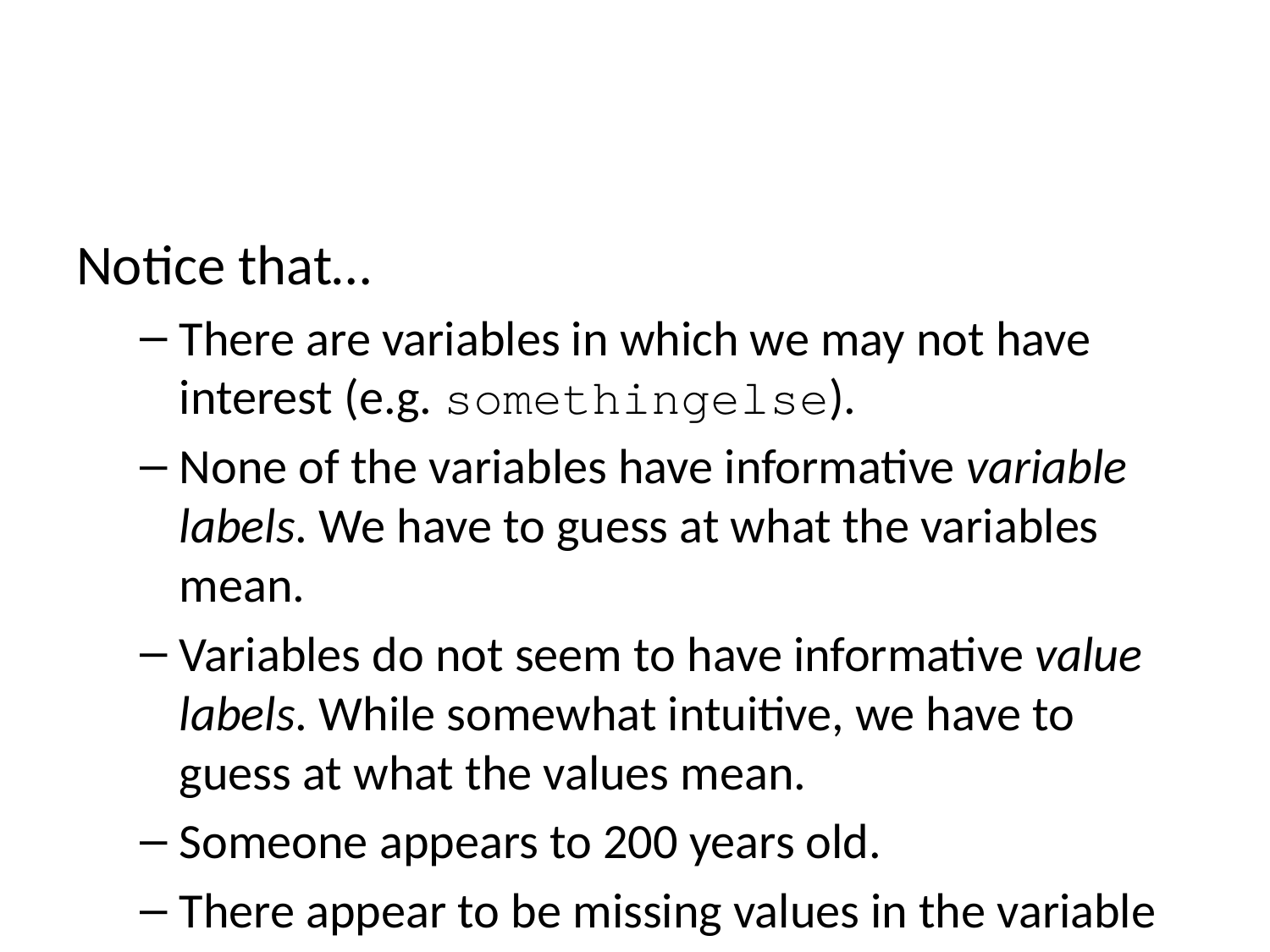

Notice that…
There are variables in which we may not have interest (e.g. somethingelse).
None of the variables have informative variable labels. We have to guess at what the variables mean.
Variables do not seem to have informative value labels. While somewhat intuitive, we have to guess at what the values mean.
Someone appears to 200 years old.
There appear to be missing values in the variable happy that need to be recoded.